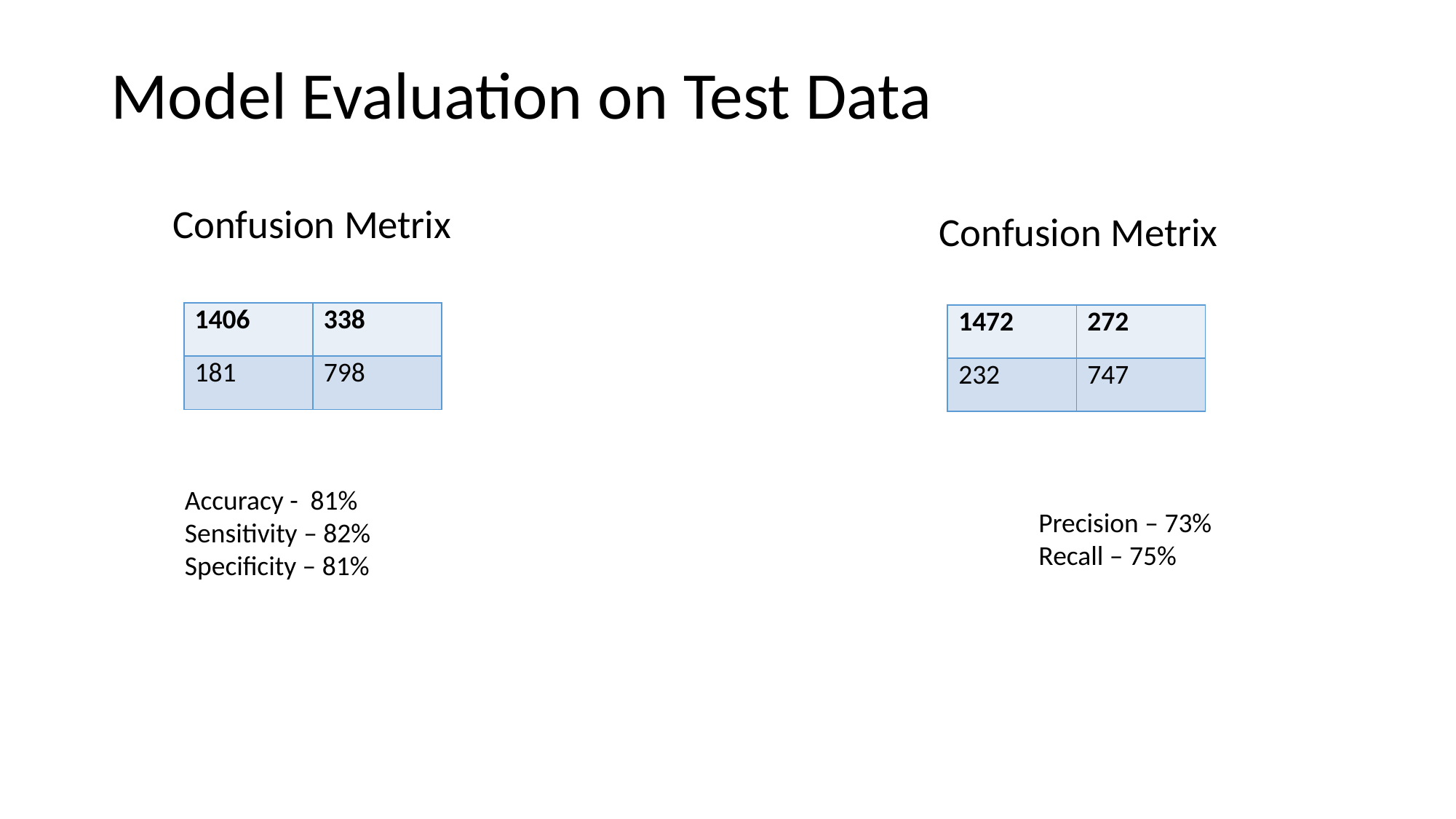

# Model Evaluation on Test Data
Confusion Metrix
Confusion Metrix
| 1406 | 338 |
| --- | --- |
| 181 | 798 |
| 1472 | 272 |
| --- | --- |
| 232 | 747 |
Accuracy -  81%
Sensitivity – 82%
Specificity – 81%

Precision – 73%
Recall – 75%